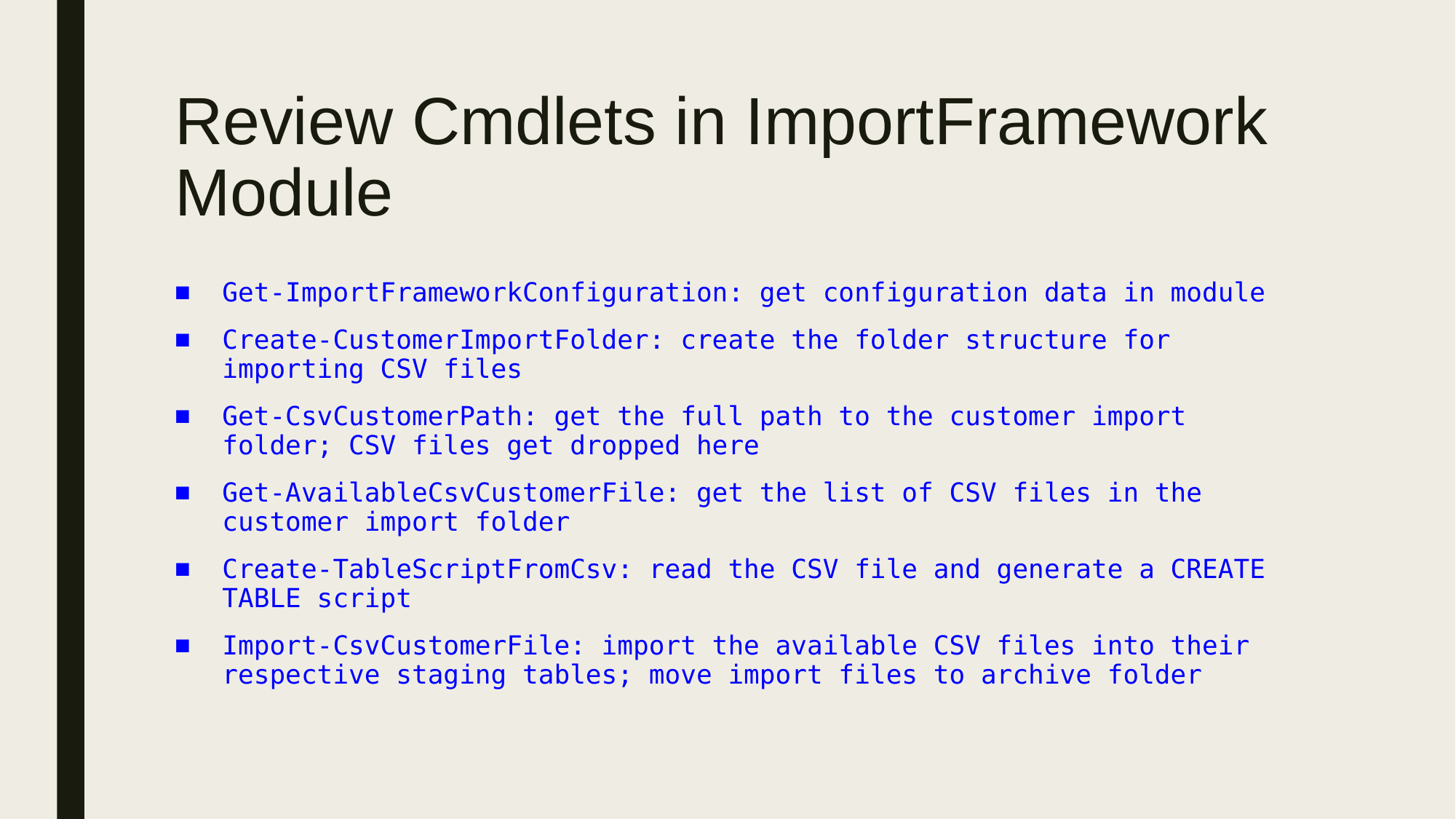

# Review Cmdlets in ImportFramework Module
Get-ImportFrameworkConfiguration: get configuration data in module
Create-CustomerImportFolder: create the folder structure for importing CSV files
Get-CsvCustomerPath: get the full path to the customer import folder; CSV files get dropped here
Get-AvailableCsvCustomerFile: get the list of CSV files in the customer import folder
Create-TableScriptFromCsv: read the CSV file and generate a CREATE TABLE script
Import-CsvCustomerFile: import the available CSV files into their respective staging tables; move import files to archive folder